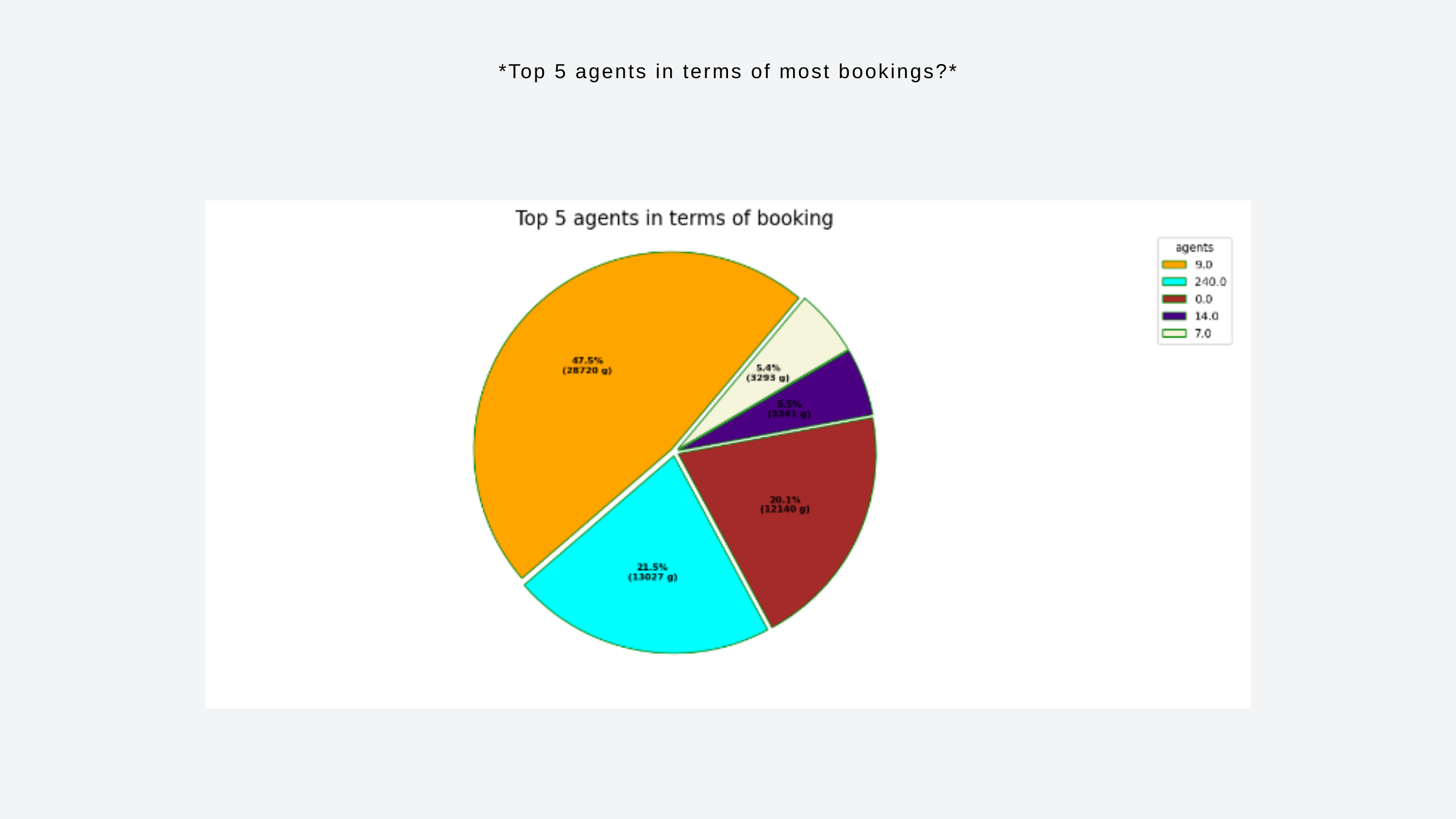

*Top 5 agents in terms of most bookings?*